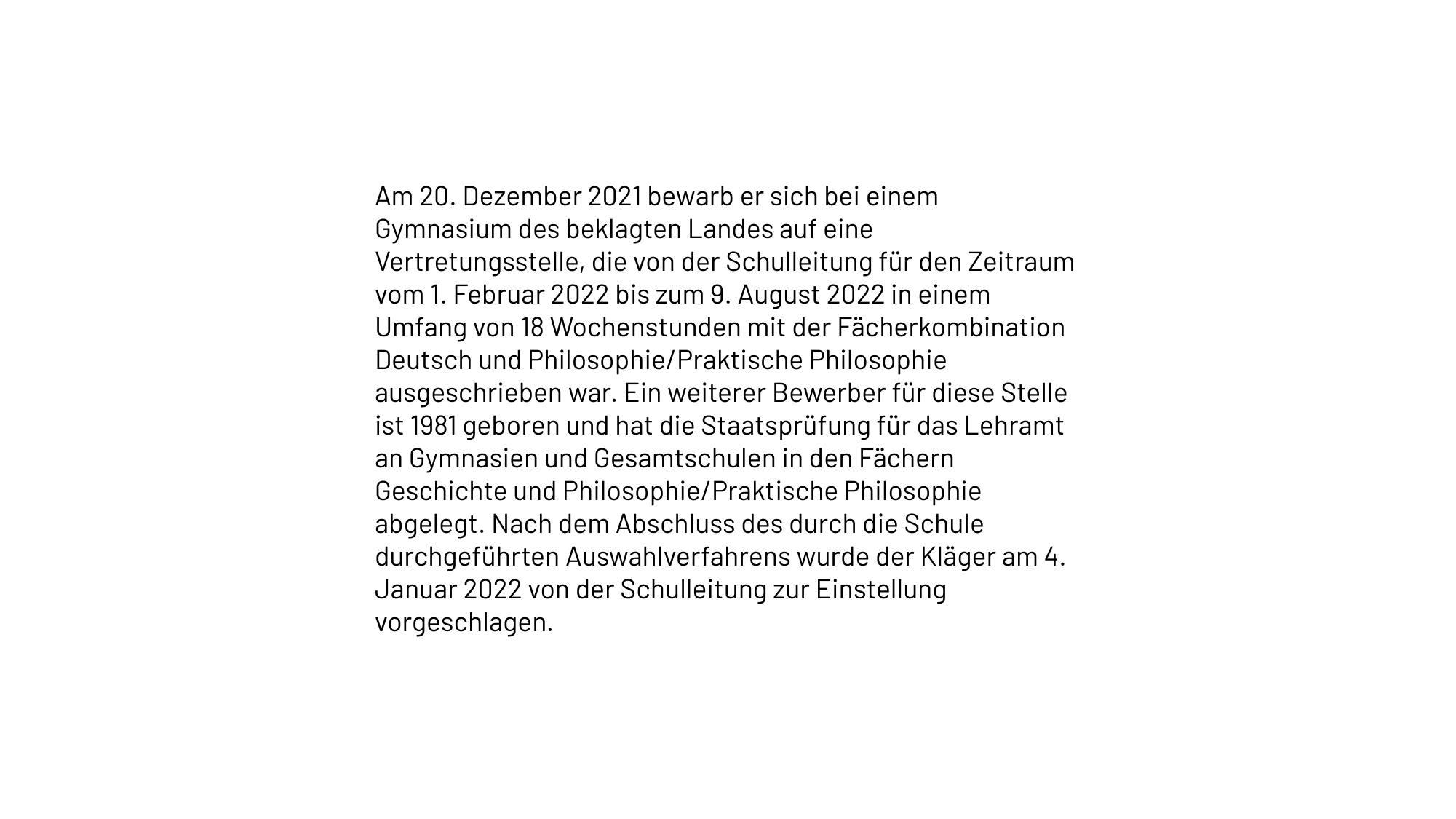

Am 20. Dezember 2021 bewarb er sich bei einem Gymnasium des beklagten Landes auf eine Vertretungsstelle, die von der Schulleitung für den Zeitraum vom 1. Februar 2022 bis zum 9. August 2022 in einem Umfang von 18 Wochenstunden mit der Fächerkombination Deutsch und Philosophie/Praktische Philosophie ausgeschrieben war. Ein weiterer Bewerber für diese Stelle ist 1981 geboren und hat die Staatsprüfung für das Lehramt an Gymnasien und Gesamtschulen in den Fächern Geschichte und Philosophie/Praktische Philosophie abgelegt. Nach dem Abschluss des durch die Schule durchgeführten Auswahlverfahrens wurde der Kläger am 4. Januar 2022 von der Schulleitung zur Einstellung vorgeschlagen.